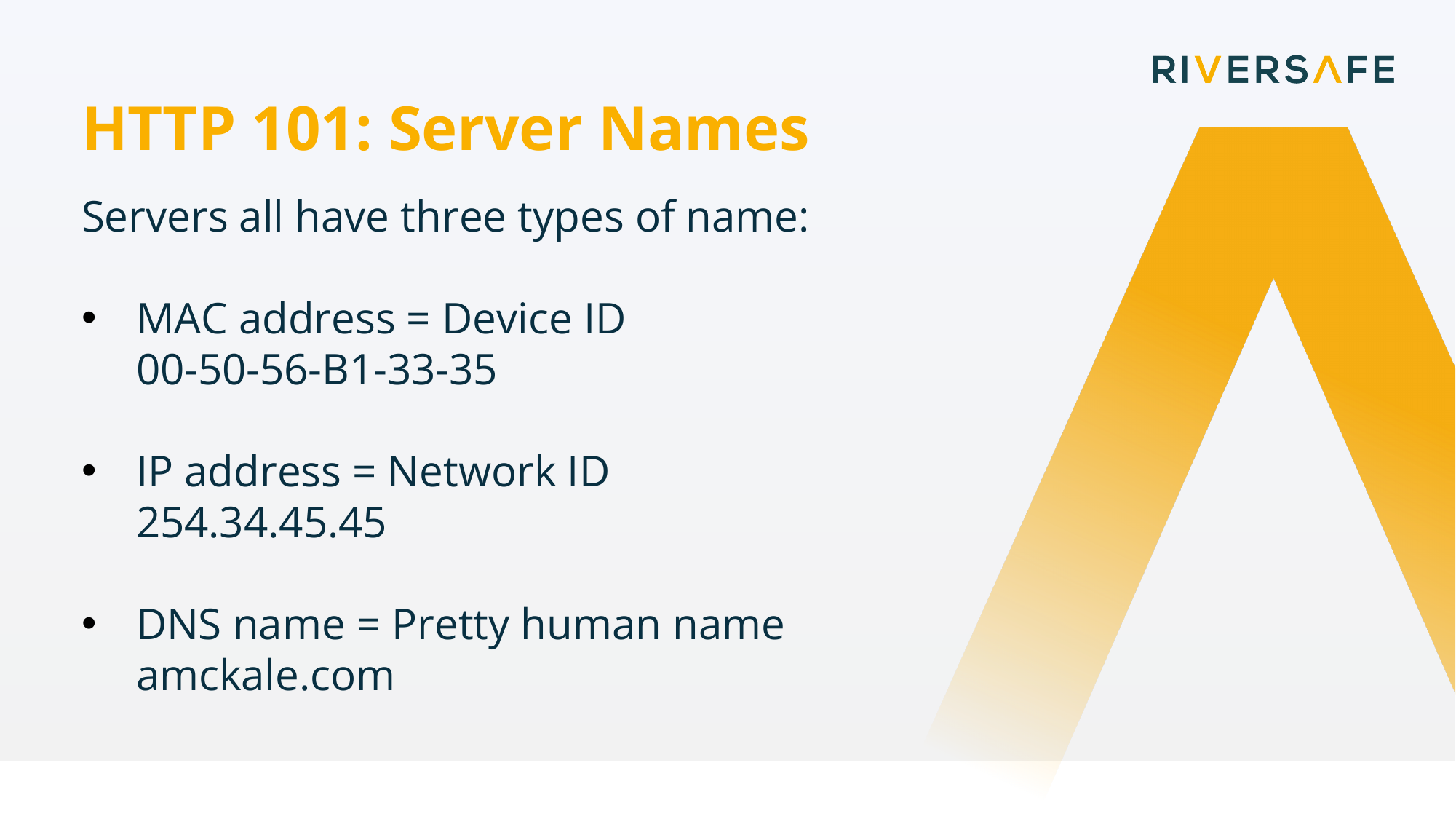

HTTP 101: Server Names
Servers all have three types of name:
MAC address = Device ID
00-50-56-B1-33-35
IP address = Network ID
254.34.45.45
DNS name = Pretty human name
amckale.com